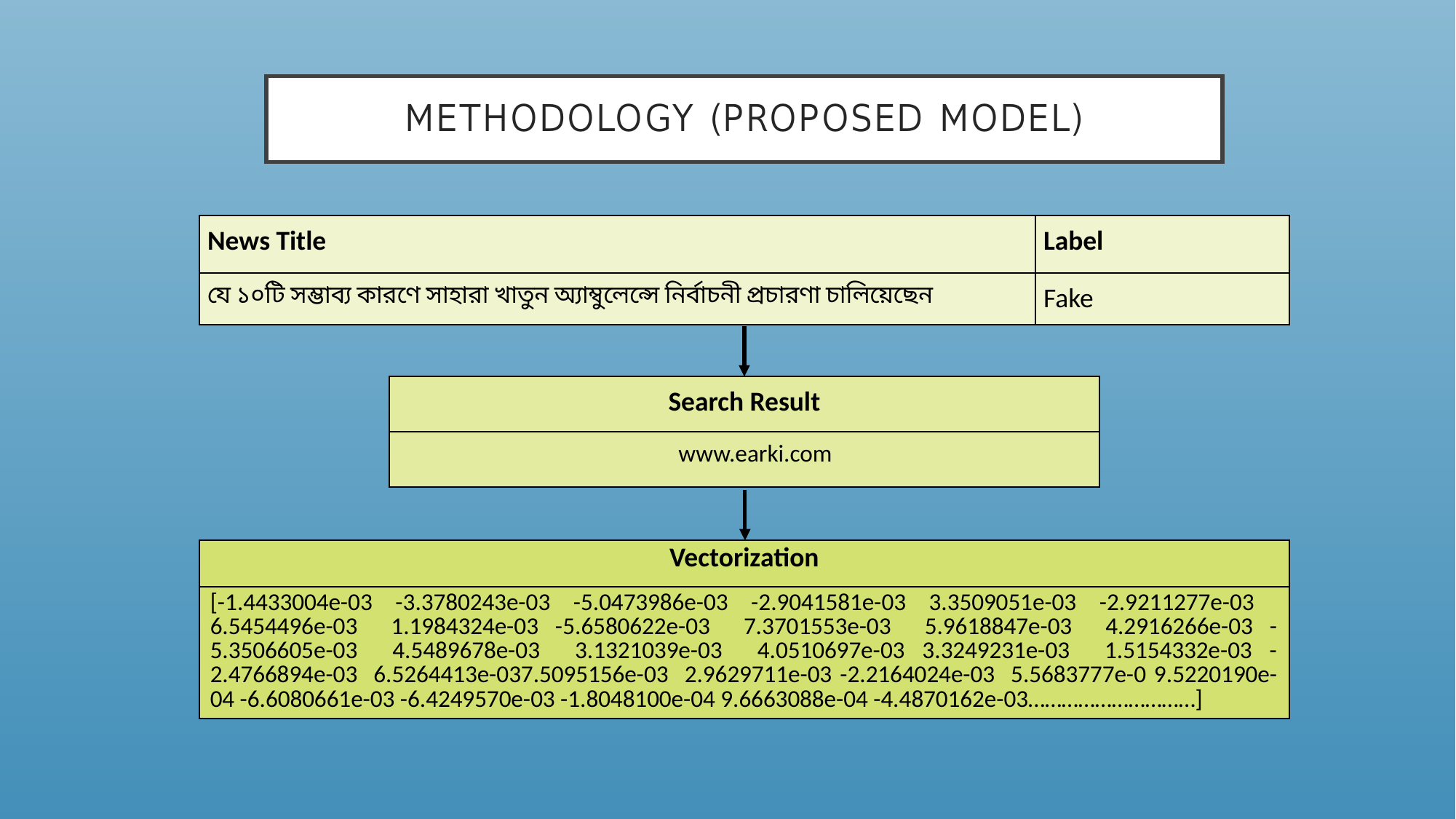

# Methodology (proposed model)
| News Title | Label |
| --- | --- |
| যে ১০টি সম্ভাব্য কারণে সাহারা খাতুন অ্যাম্বুলেন্সে নির্বাচনী প্রচারণা চালিয়েছেন | Fake |
| Search Result |
| --- |
| www.earki.com |
| Vectorization |
| --- |
| [-1.4433004e-03 -3.3780243e-03 -5.0473986e-03 -2.9041581e-03 3.3509051e-03 -2.9211277e-03 6.5454496e-03 1.1984324e-03 -5.6580622e-03 7.3701553e-03 5.9618847e-03 4.2916266e-03 -5.3506605e-03 4.5489678e-03 3.1321039e-03 4.0510697e-03 3.3249231e-03 1.5154332e-03 -2.4766894e-03 6.5264413e-037.5095156e-03 2.9629711e-03 -2.2164024e-03 5.5683777e-0 9.5220190e-04 -6.6080661e-03 -6.4249570e-03 -1.8048100e-04 9.6663088e-04 -4.4870162e-03…………………………] |